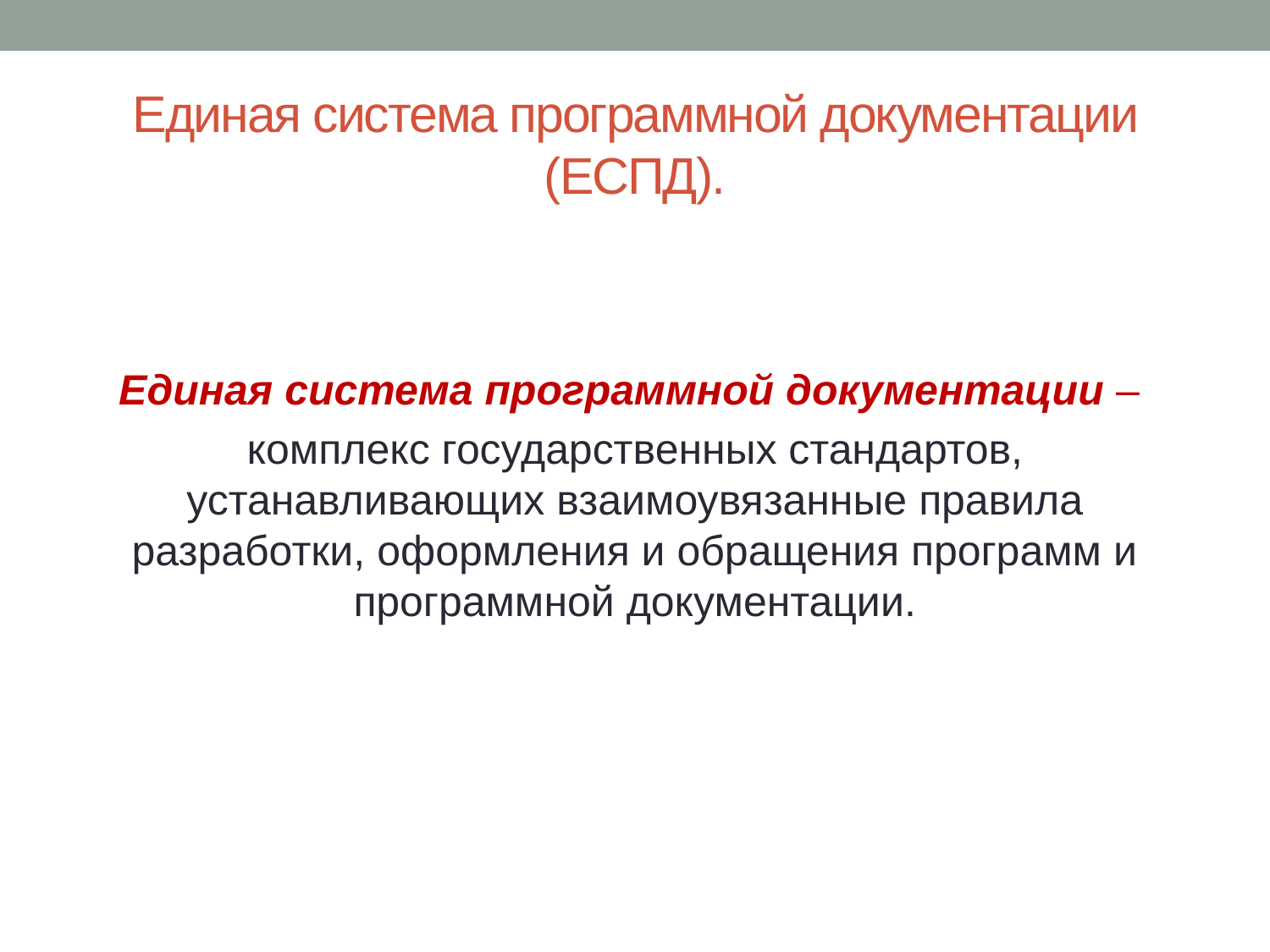

# Единая система программной документации (ЕСПД).
Единая система программной документации –
комплекс государственных стандартов, устанавливающих взаимоувязанные правила разработки, оформления и обращения программ и программной документации.